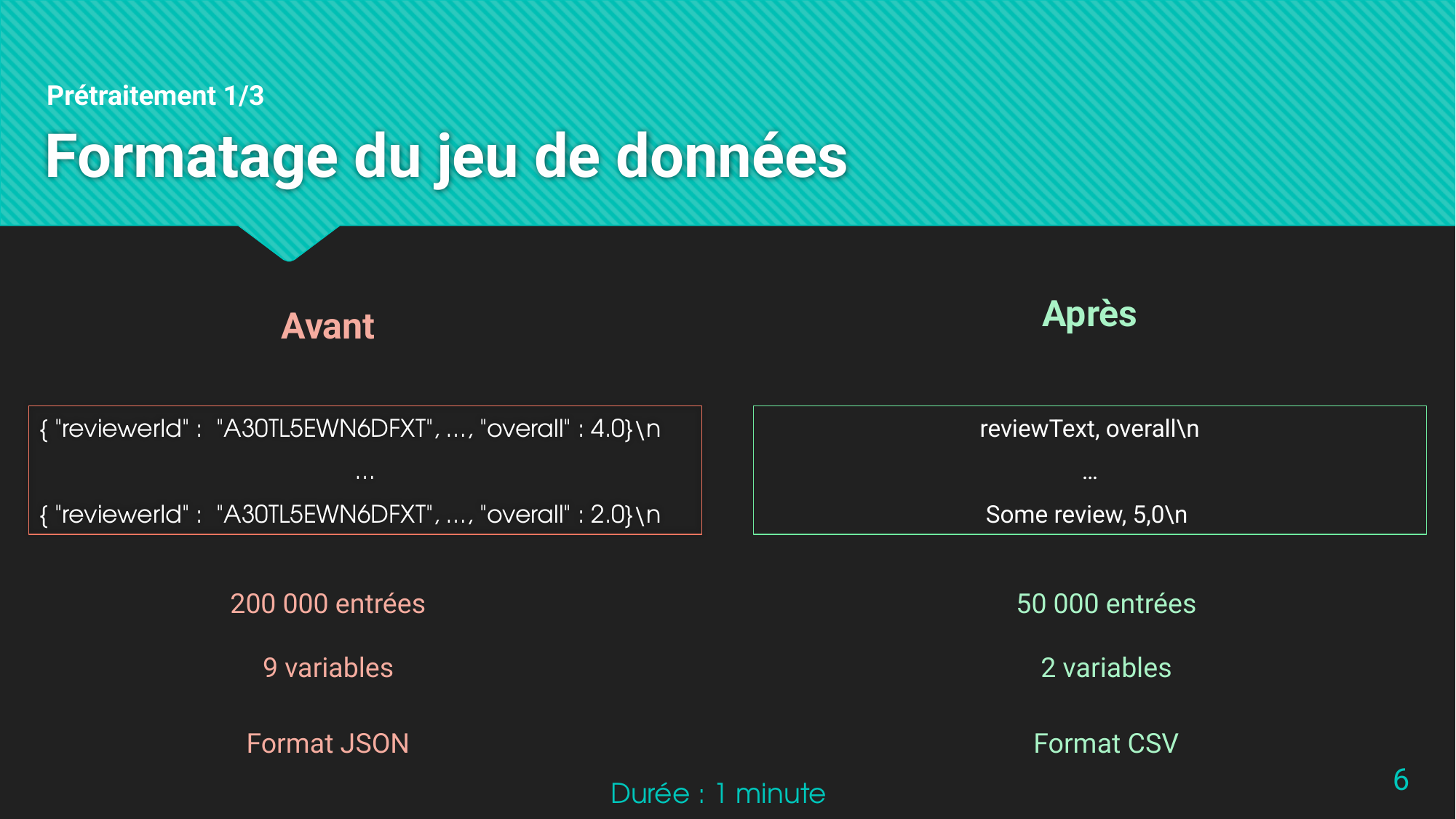

Prétraitement 1/3
# Formatage du jeu de données
Après
Avant
{ "reviewerId" :  "A30TL5EWN6DFXT", …, "overall" : 4.0}\n
…
{ "reviewerId" :  "A30TL5EWN6DFXT", …, "overall" : 2.0}\n
reviewText, overall\n
…
Some review, 5,0\n
200 000 entrées
50 000 entrées
9 variables
2 variables
Format JSON
Format CSV
6
Durée : 1 minute